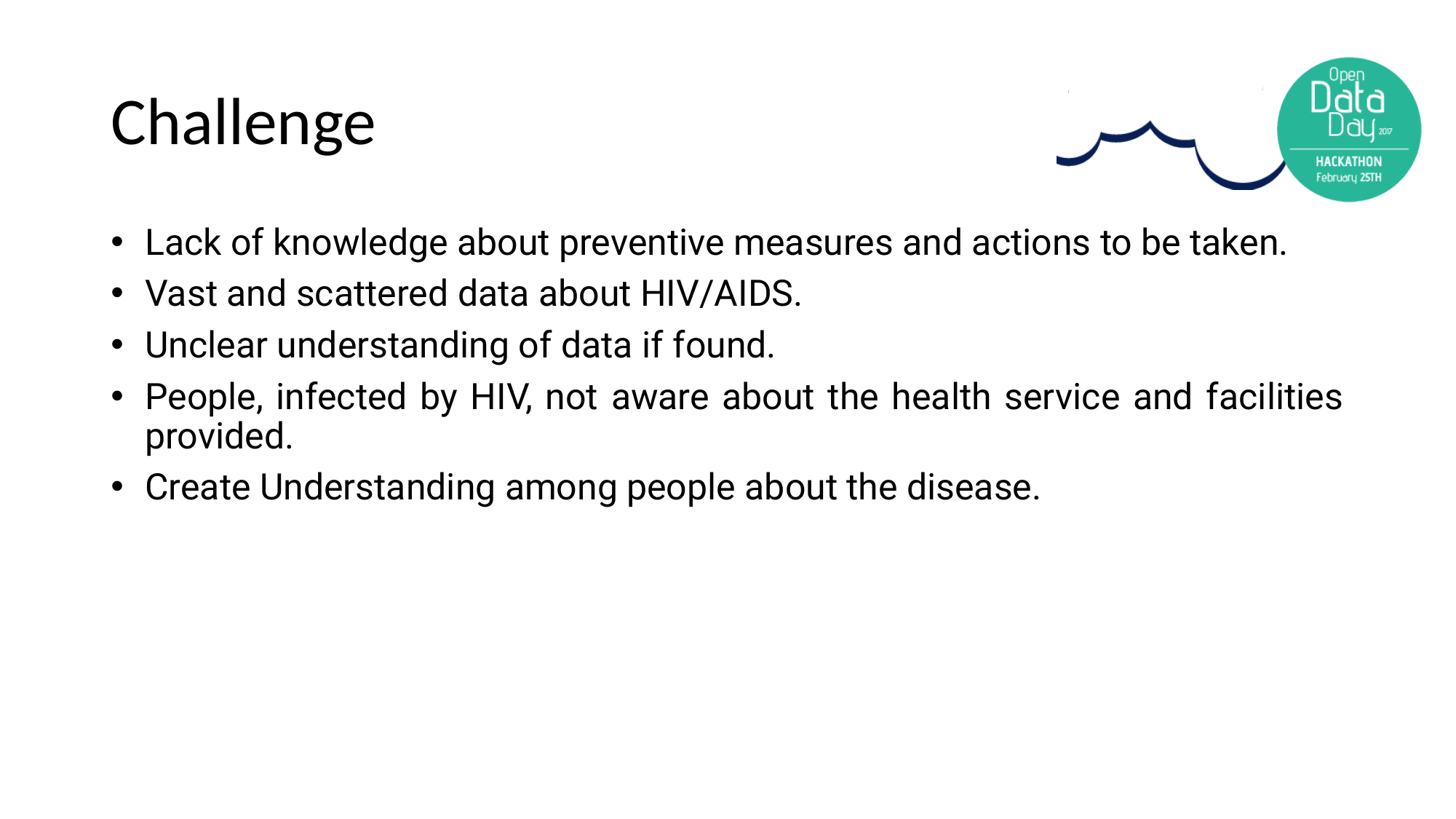

# Challenge
Lack of knowledge about preventive measures and actions to be taken.
Vast and scattered data about HIV/AIDS.
Unclear understanding of data if found.
People, infected by HIV, not aware about the health service and facilities provided.
Create Understanding among people about the disease.